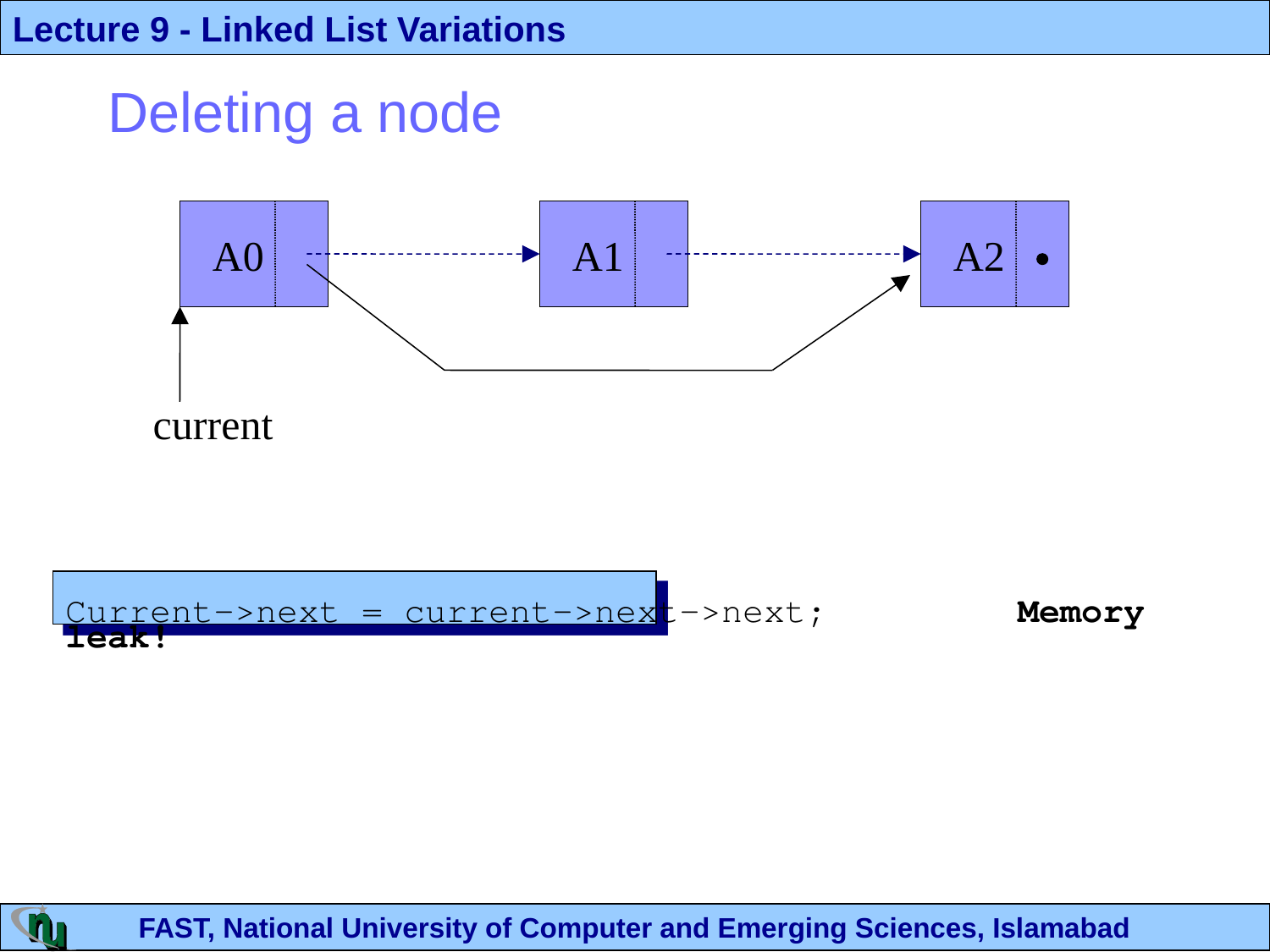

# Deleting a node
A0

A1

A2

current

Current->next = current->next->next;         Memory leak!